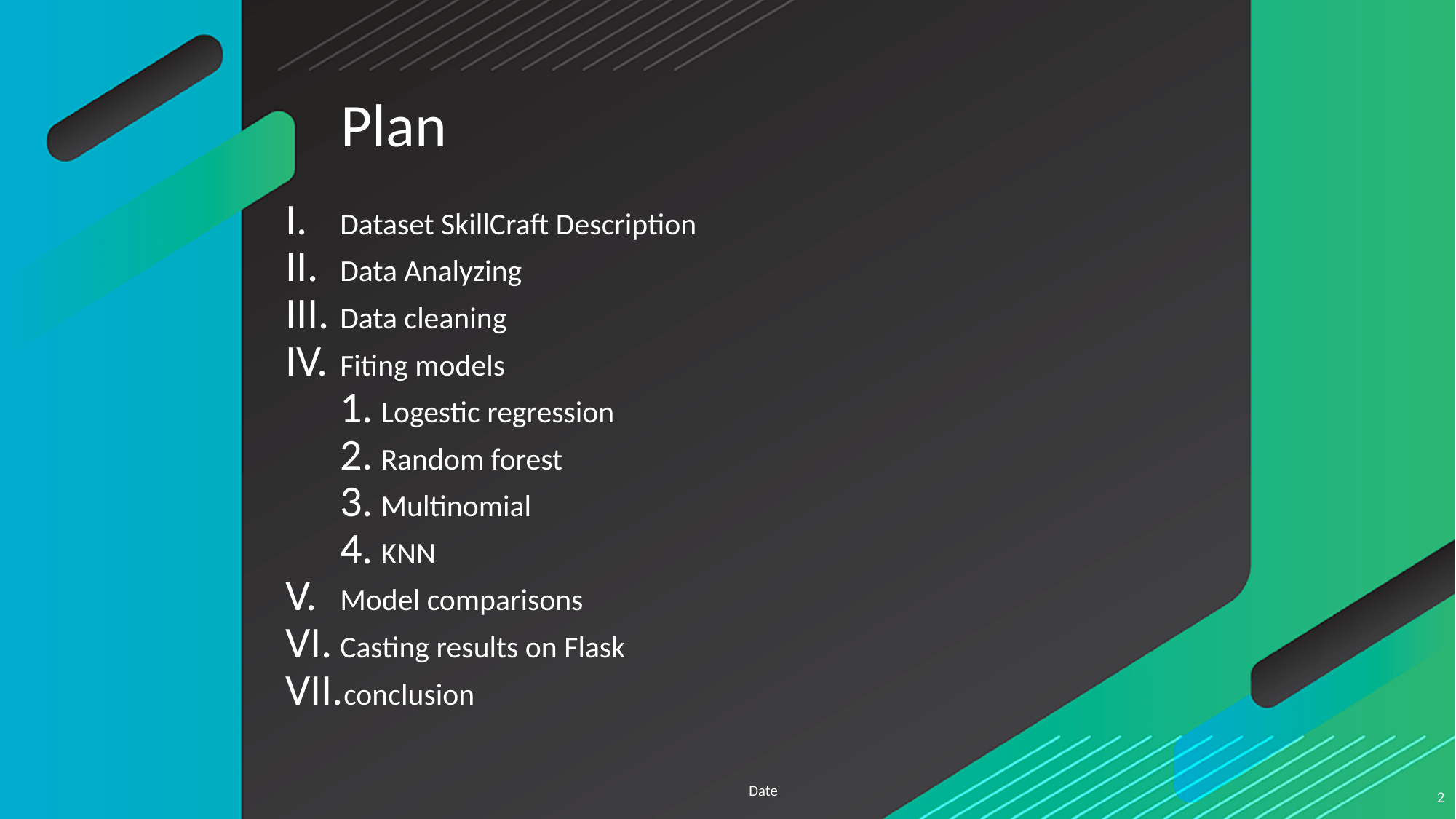

# Plan
Dataset SkillCraft Description
Data Analyzing
Data cleaning
Fiting models
Logestic regression
Random forest
Multinomial
KNN
Model comparisons
Casting results on Flask
conclusion

Date
2